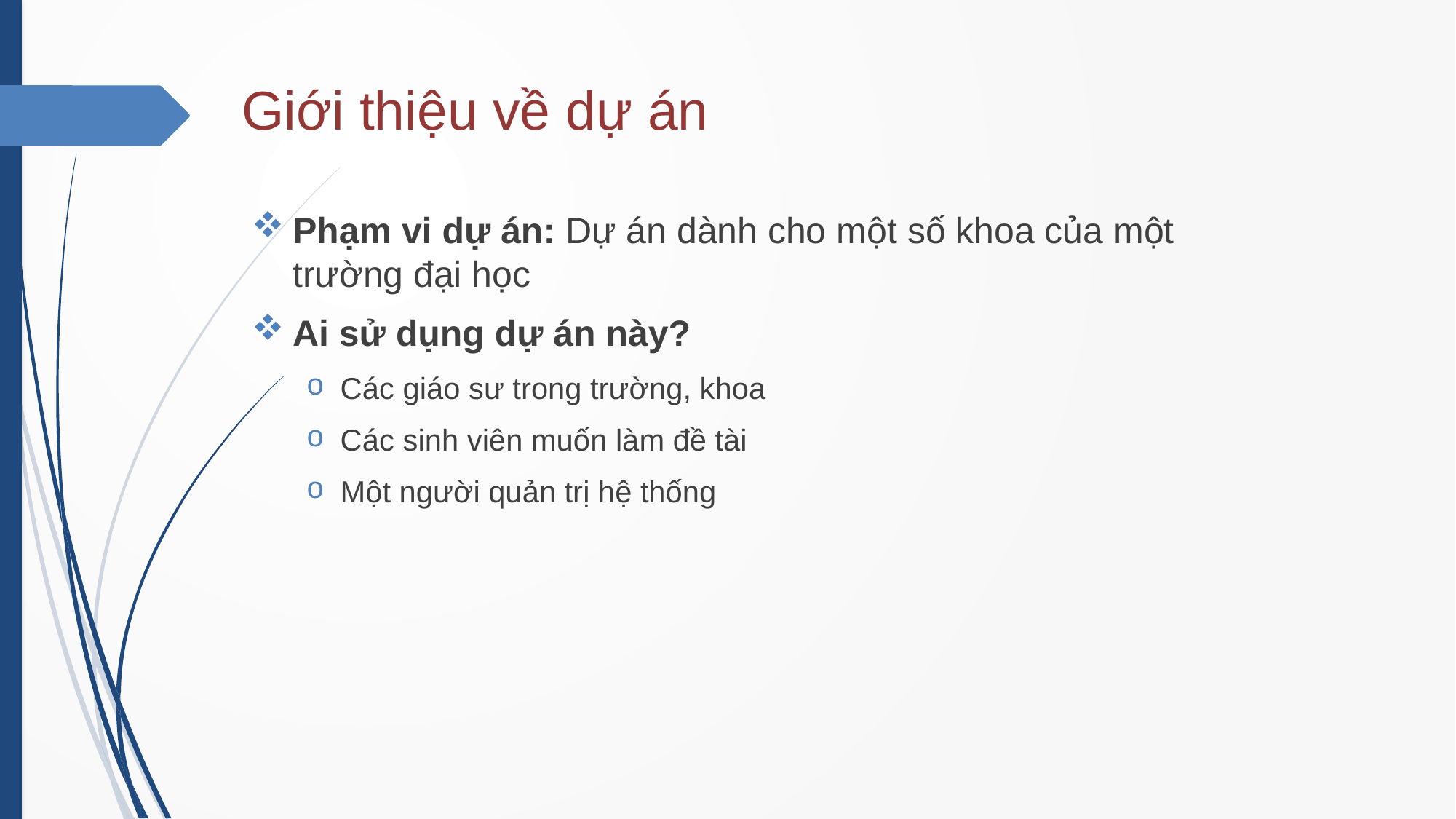

# Giới thiệu về dự án
Phạm vi dự án: Dự án dành cho một số khoa của một trường đại học
Ai sử dụng dự án này?
Các giáo sư trong trường, khoa
Các sinh viên muốn làm đề tài
Một người quản trị hệ thống